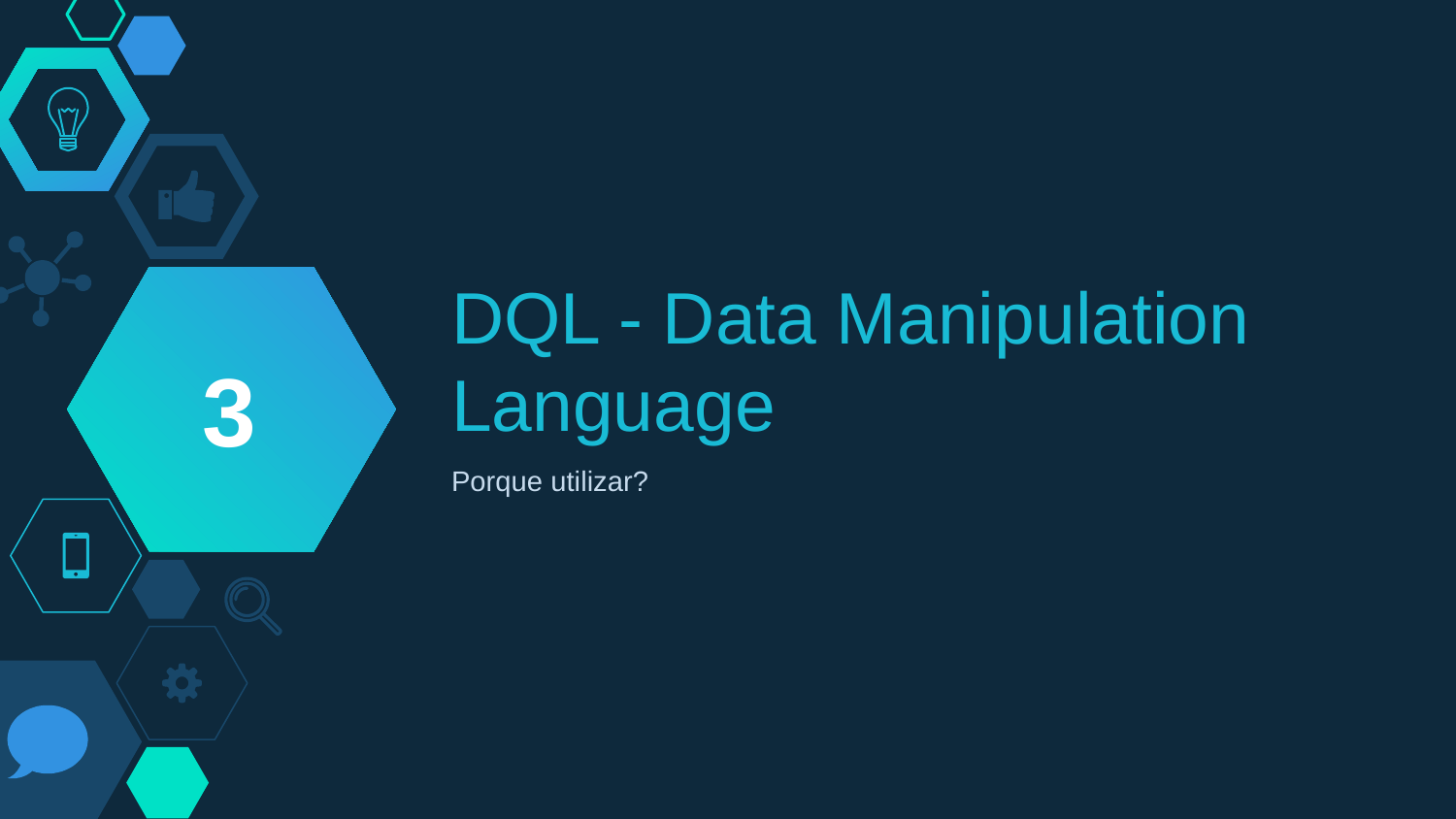

3
# DQL - Data Manipulation Language
Porque utilizar?